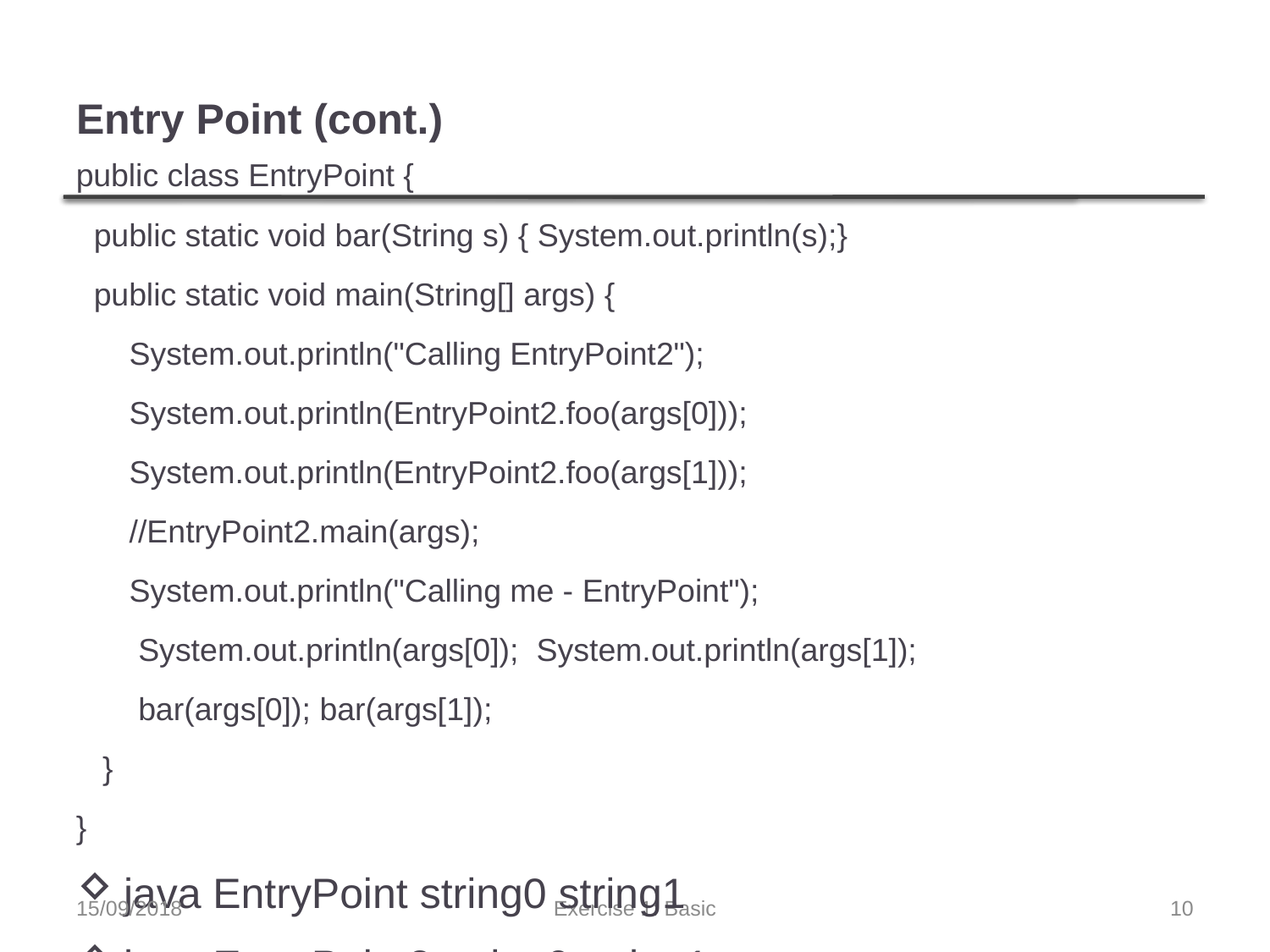

# Entry Point (cont.)
public class EntryPoint {
  public static void bar(String s) { System.out.println(s);}
  public static void main(String[] args) {
      System.out.println("Calling EntryPoint2");
      System.out.println(EntryPoint2.foo(args[0]));
      System.out.println(EntryPoint2.foo(args[1]));
      //EntryPoint2.main(args);
      System.out.println("Calling me - EntryPoint");
       System.out.println(args[0]);  System.out.println(args[1]);
       bar(args[0]); bar(args[1]);
   }
}
java EntryPoint string0 string1
java EntryPoint2 string0 string1

15/09/2018
Exercise 1: Basic
10